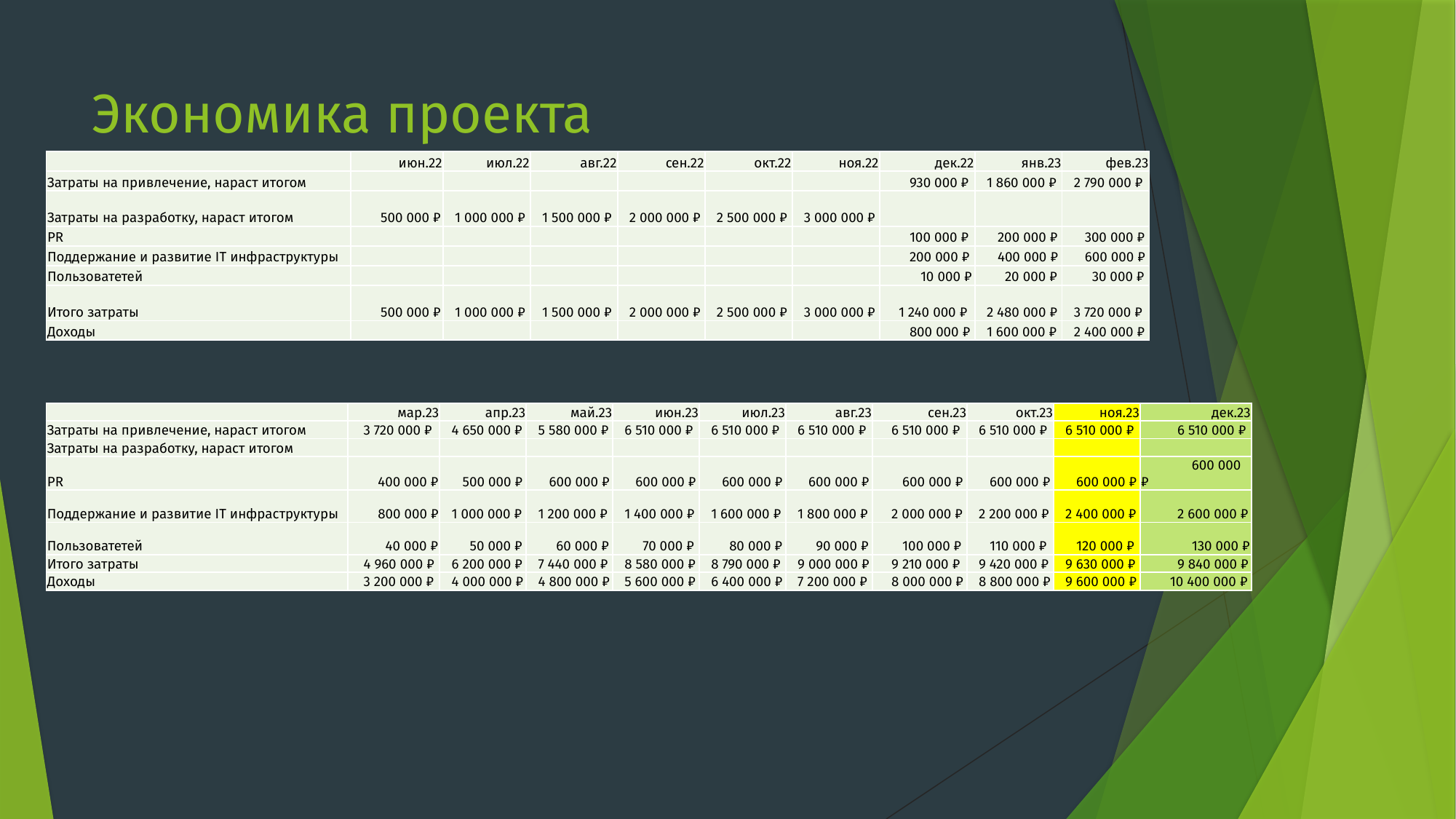

# Экономика проекта
|  | июн.22 | июл.22 | авг.22 | сен.22 | окт.22 | ноя.22 | дек.22 | янв.23 | фев.23 |
| --- | --- | --- | --- | --- | --- | --- | --- | --- | --- |
| Затраты на привлечение, нараст итогом |  |  |  |  |  |  | 930 000 ₽ | 1 860 000 ₽ | 2 790 000 ₽ |
| Затраты на разработку, нараст итогом | 500 000 ₽ | 1 000 000 ₽ | 1 500 000 ₽ | 2 000 000 ₽ | 2 500 000 ₽ | 3 000 000 ₽ |  |  |  |
| РR |  |  |  |  |  |  | 100 000 ₽ | 200 000 ₽ | 300 000 ₽ |
| Поддержание и развитие IT инфраструктуры |  |  |  |  |  |  | 200 000 ₽ | 400 000 ₽ | 600 000 ₽ |
| Пользоватетей |  |  |  |  |  |  | 10 000 ₽ | 20 000 ₽ | 30 000 ₽ |
| Итого затраты | 500 000 ₽ | 1 000 000 ₽ | 1 500 000 ₽ | 2 000 000 ₽ | 2 500 000 ₽ | 3 000 000 ₽ | 1 240 000 ₽ | 2 480 000 ₽ | 3 720 000 ₽ |
| Доходы |  |  |  |  |  |  | 800 000 ₽ | 1 600 000 ₽ | 2 400 000 ₽ |
|  | мар.23 | апр.23 | май.23 | июн.23 | июл.23 | авг.23 | сен.23 | окт.23 | ноя.23 | дек.23 |
| --- | --- | --- | --- | --- | --- | --- | --- | --- | --- | --- |
| Затраты на привлечение, нараст итогом | 3 720 000 ₽ | 4 650 000 ₽ | 5 580 000 ₽ | 6 510 000 ₽ | 6 510 000 ₽ | 6 510 000 ₽ | 6 510 000 ₽ | 6 510 000 ₽ | 6 510 000 ₽ | 6 510 000 ₽ |
| Затраты на разработку, нараст итогом |  |  |  |  |  |  |  |  |  |  |
| РR | 400 000 ₽ | 500 000 ₽ | 600 000 ₽ | 600 000 ₽ | 600 000 ₽ | 600 000 ₽ | 600 000 ₽ | 600 000 ₽ | 600 000 ₽ | 600 000 ₽ |
| Поддержание и развитие IT инфраструктуры | 800 000 ₽ | 1 000 000 ₽ | 1 200 000 ₽ | 1 400 000 ₽ | 1 600 000 ₽ | 1 800 000 ₽ | 2 000 000 ₽ | 2 200 000 ₽ | 2 400 000 ₽ | 2 600 000 ₽ |
| Пользоватетей | 40 000 ₽ | 50 000 ₽ | 60 000 ₽ | 70 000 ₽ | 80 000 ₽ | 90 000 ₽ | 100 000 ₽ | 110 000 ₽ | 120 000 ₽ | 130 000 ₽ |
| Итого затраты | 4 960 000 ₽ | 6 200 000 ₽ | 7 440 000 ₽ | 8 580 000 ₽ | 8 790 000 ₽ | 9 000 000 ₽ | 9 210 000 ₽ | 9 420 000 ₽ | 9 630 000 ₽ | 9 840 000 ₽ |
| Доходы | 3 200 000 ₽ | 4 000 000 ₽ | 4 800 000 ₽ | 5 600 000 ₽ | 6 400 000 ₽ | 7 200 000 ₽ | 8 000 000 ₽ | 8 800 000 ₽ | 9 600 000 ₽ | 10 400 000 ₽ |